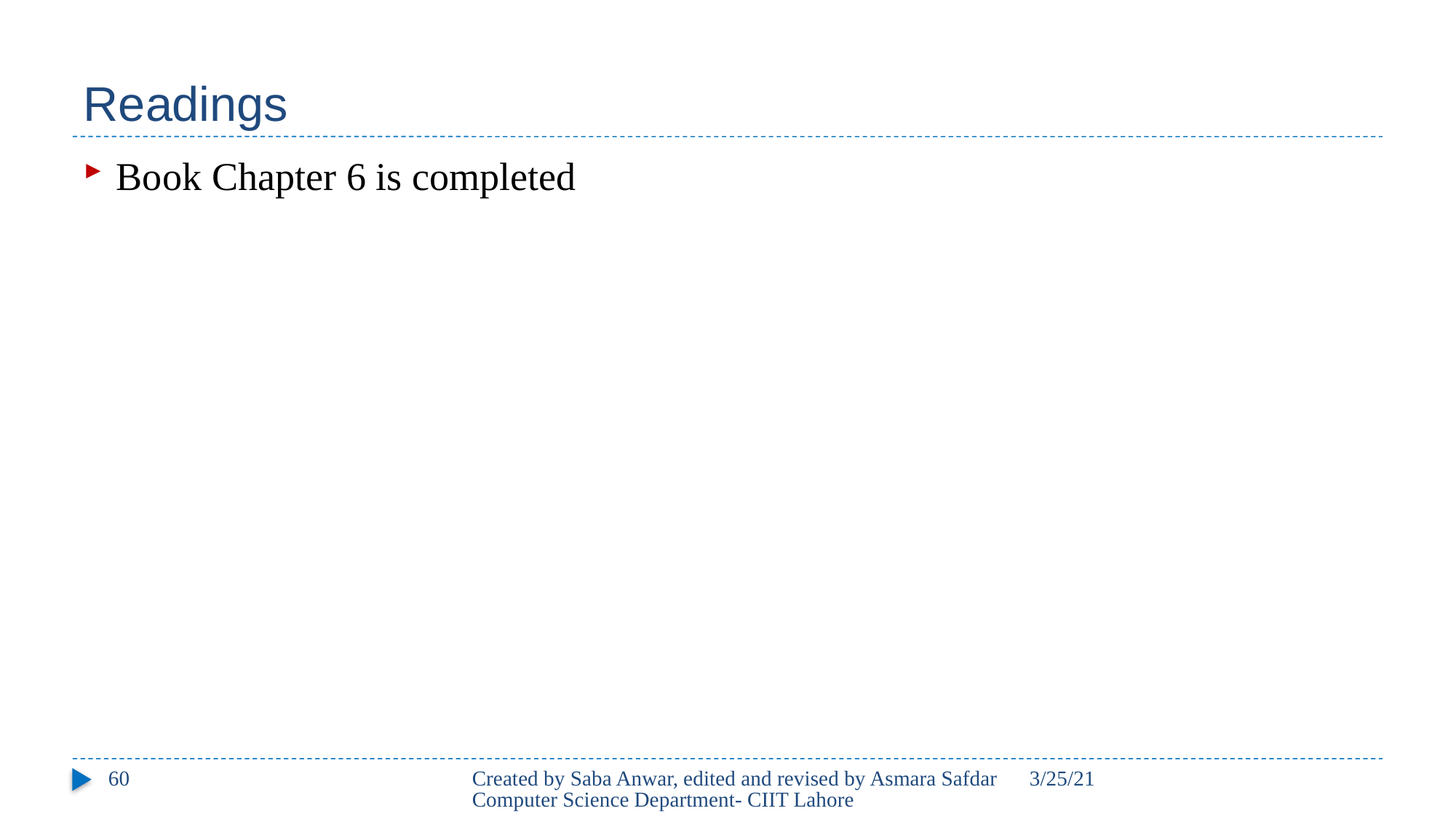

# Readings
Book Chapter 6 is completed
60
Created by Saba Anwar, edited and revised by Asmara Safdar Computer Science Department- CIIT Lahore
3/25/21